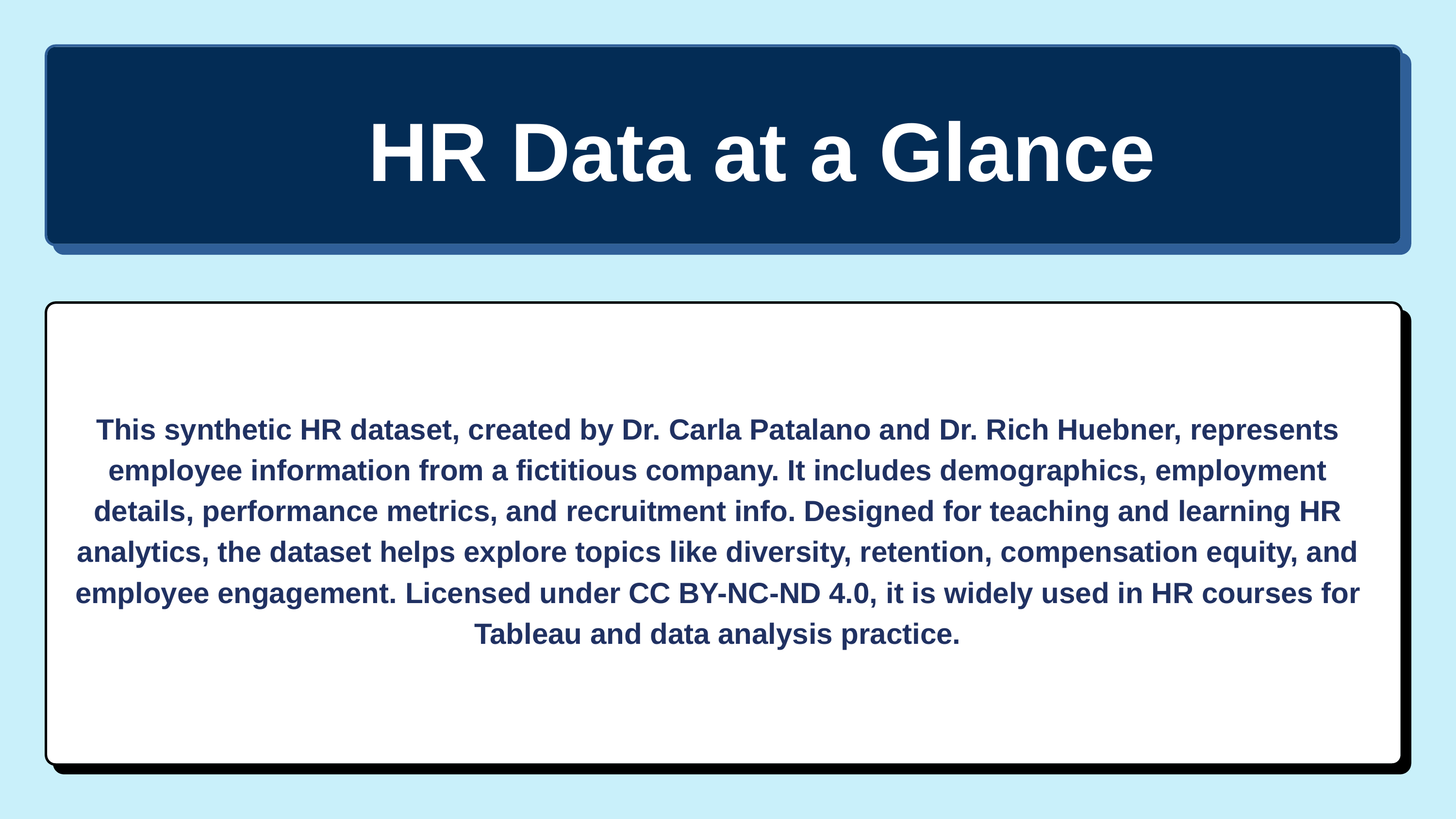

HR Data at a Glance

This synthetic HR dataset, created by Dr. Carla Patalano and Dr. Rich Huebner, represents employee information from a fictitious company. It includes demographics, employment details, performance metrics, and recruitment info. Designed for teaching and learning HR analytics, the dataset helps explore topics like diversity, retention, compensation equity, and employee engagement. Licensed under CC BY-NC-ND 4.0, it is widely used in HR courses for Tableau and data analysis practice.